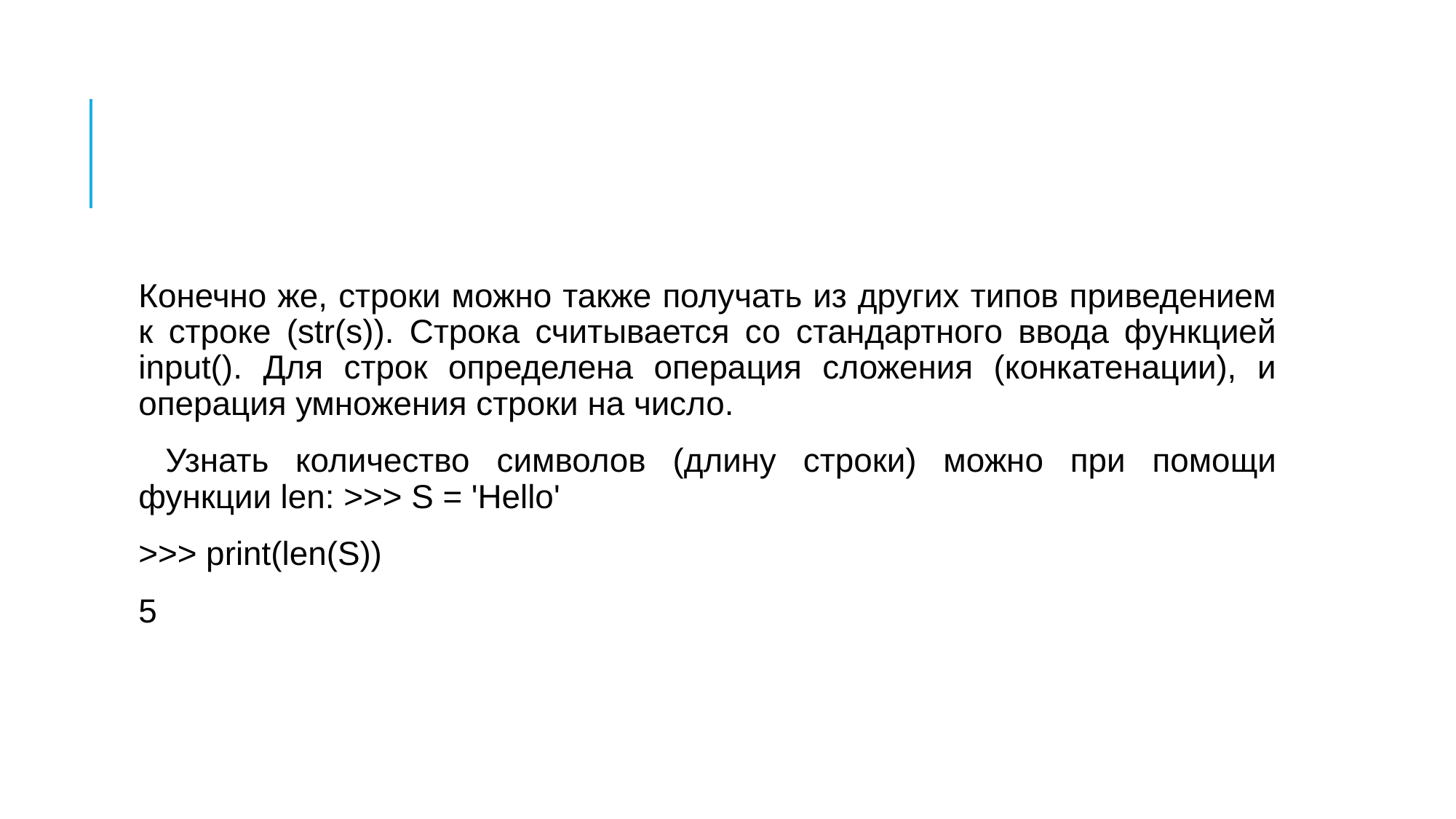

#
Конечно же, строки можно также получать из других типов приведением к строке (str(s)). Строка считывается со стандартного ввода функцией input(). Для строк определена операция сложения (конкатенации), и операция умножения строки на число.
 Узнать количество символов (длину строки) можно при помощи функции len: >>> S = 'Hello'
>>> print(len(S))
5